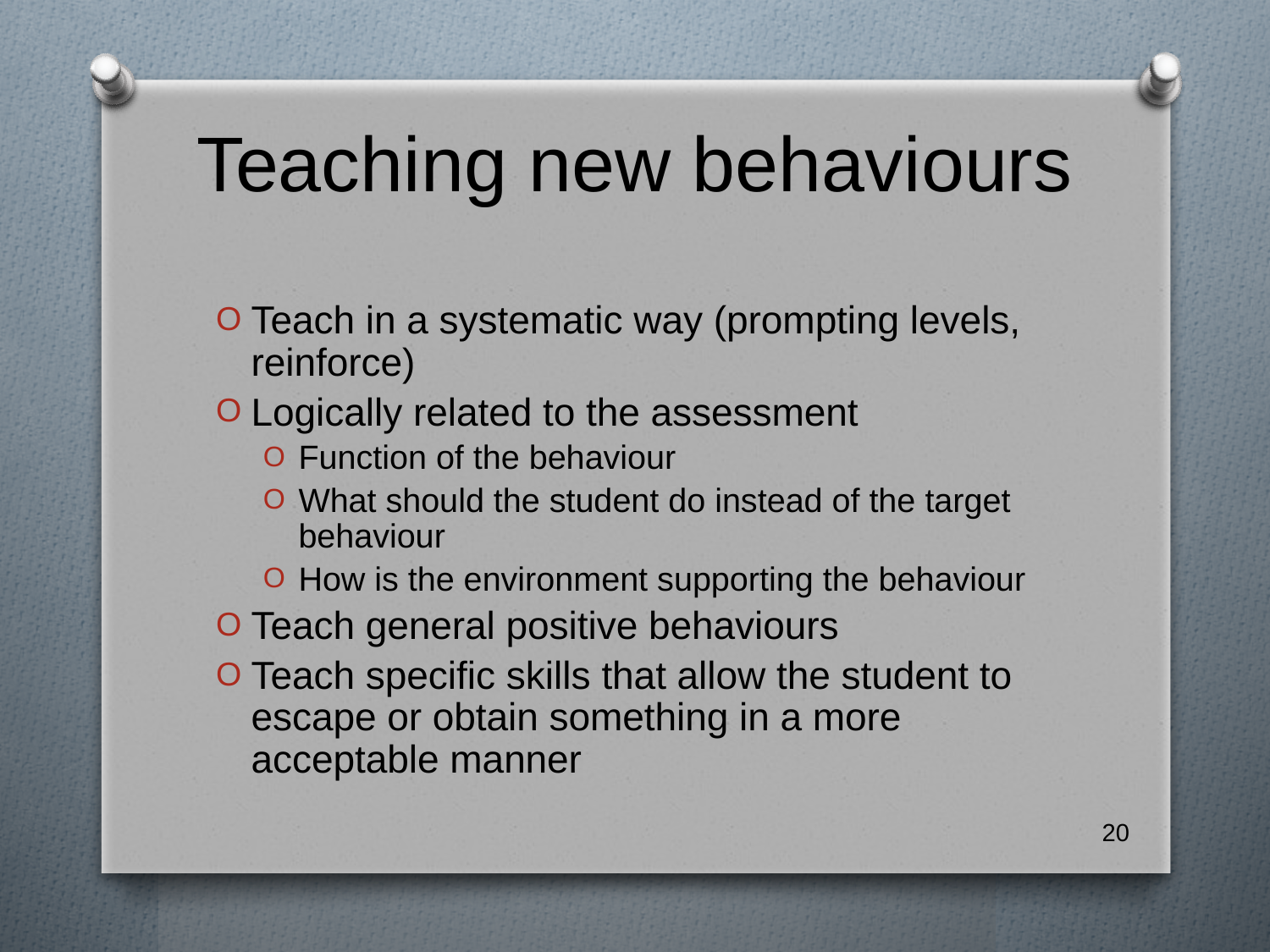

# Teaching new behaviours
Teach in a systematic way (prompting levels, reinforce)
Logically related to the assessment
Function of the behaviour
What should the student do instead of the target behaviour
How is the environment supporting the behaviour
Teach general positive behaviours
Teach specific skills that allow the student to escape or obtain something in a more acceptable manner

20